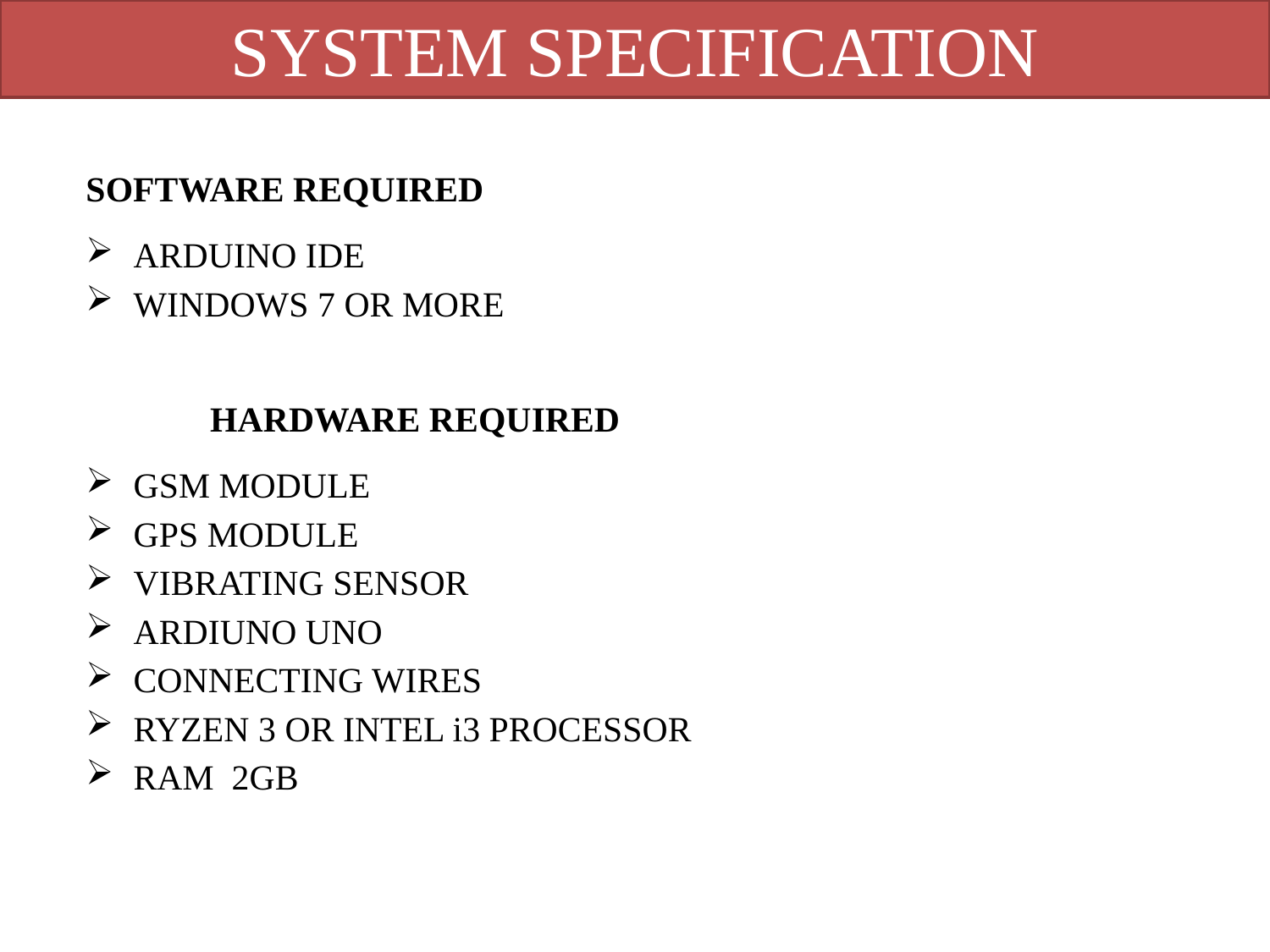

SYSTEM SPECIFICATION
SOFTWARE REQUIRED
ARDUINO IDE
WINDOWS 7 OR MORE

HARDWARE REQUIRED
GSM MODULE
GPS MODULE
VIBRATING SENSOR
ARDIUNO UNO
CONNECTING WIRES
RYZEN 3 OR INTEL i3 PROCESSOR
RAM  2GB
NAME:                  REGISTER NO.: PAGE NO:  08
SRR/CSE/MINI PROJECT/REVIEW2